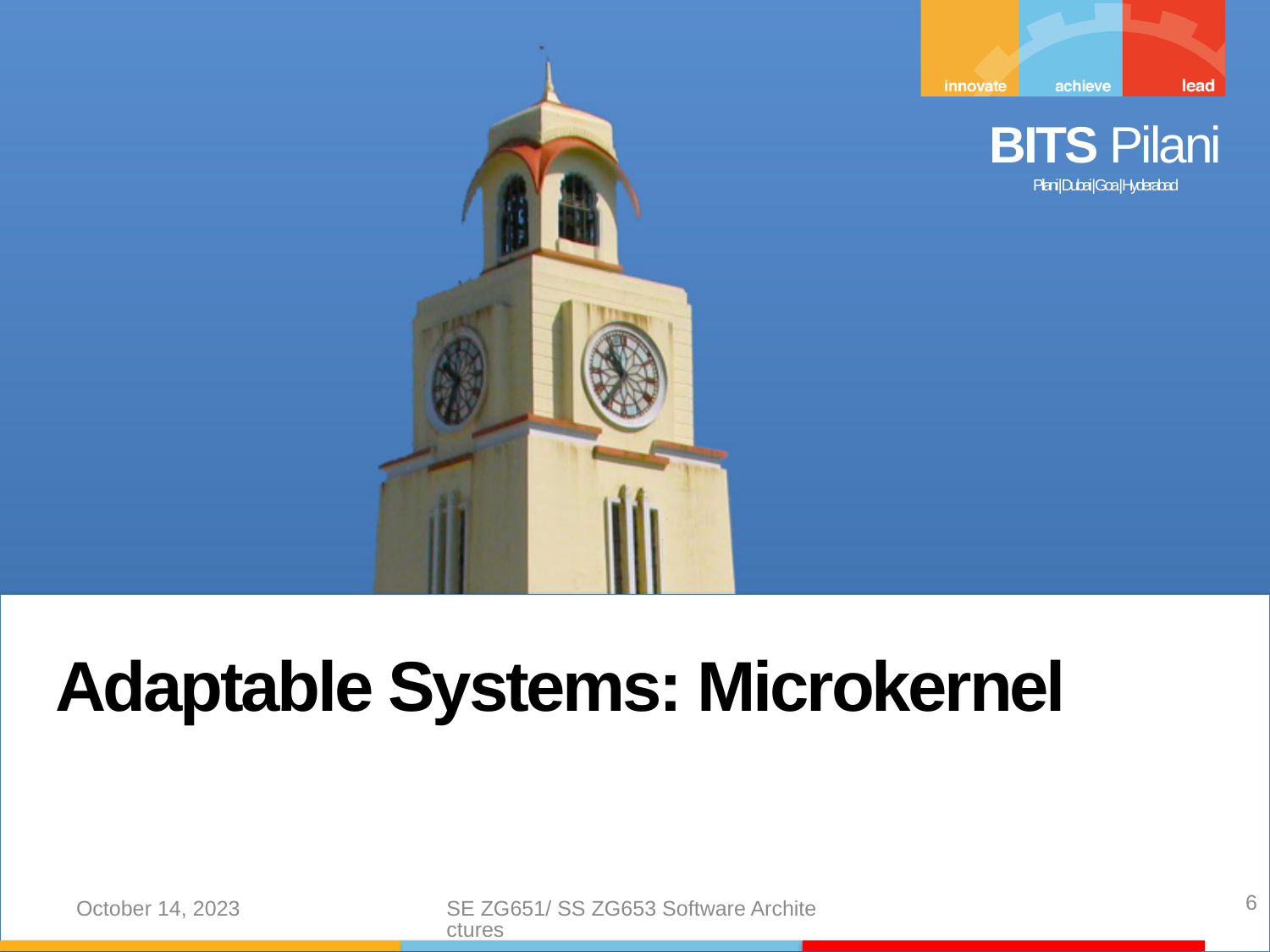

Adaptable Systems: Microkernel
6
October 14, 2023
SE ZG651/ SS ZG653 Software Architectures